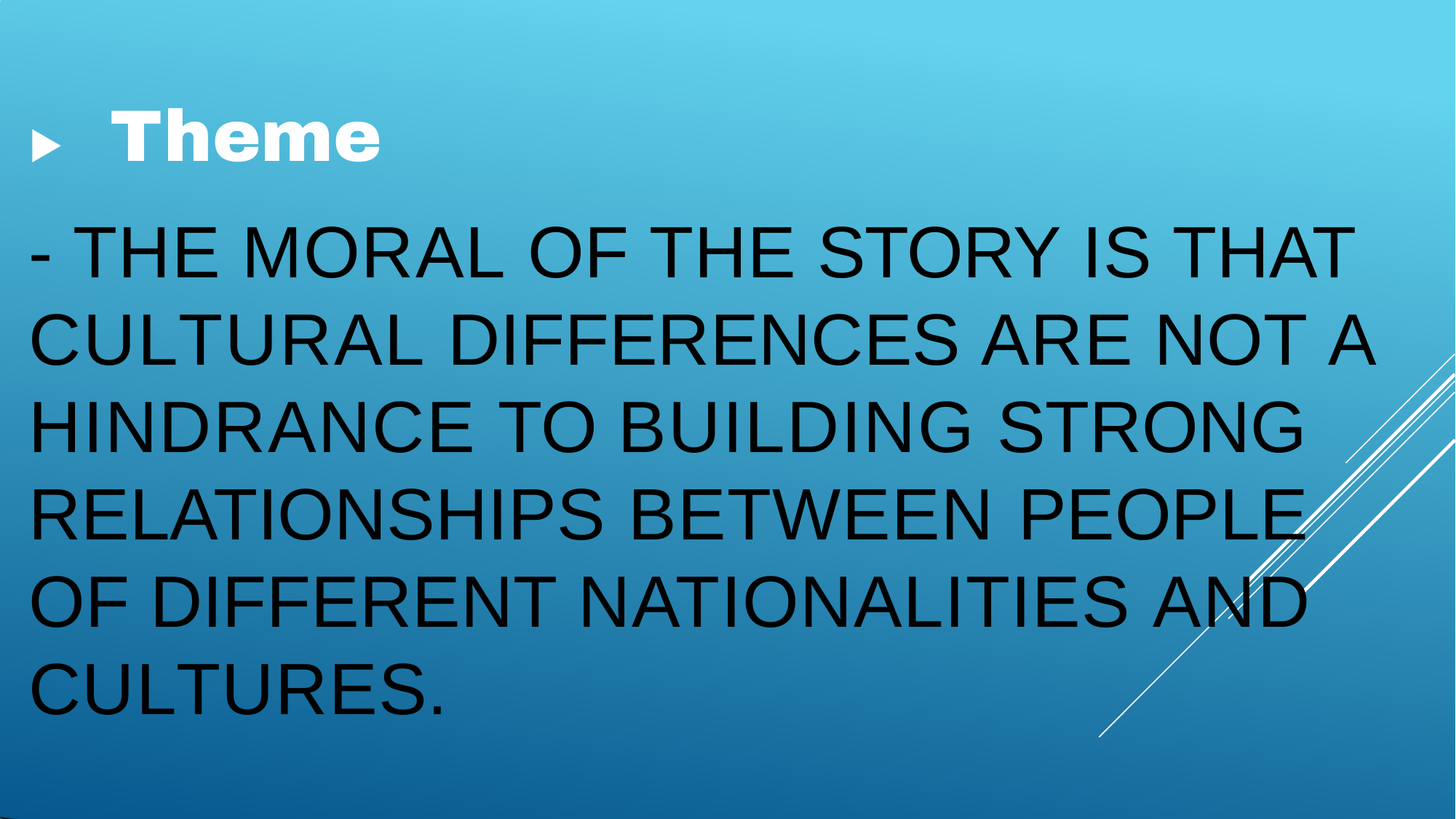

⯈	Theme
- THE MORAL OF THE STORY IS THAT CULTURAL DIFFERENCES ARE NOT A HINDRANCE TO BUILDING STRONG RELATIONSHIPS BETWEEN PEOPLE OF DIFFERENT NATIONALITIES AND CULTURES.